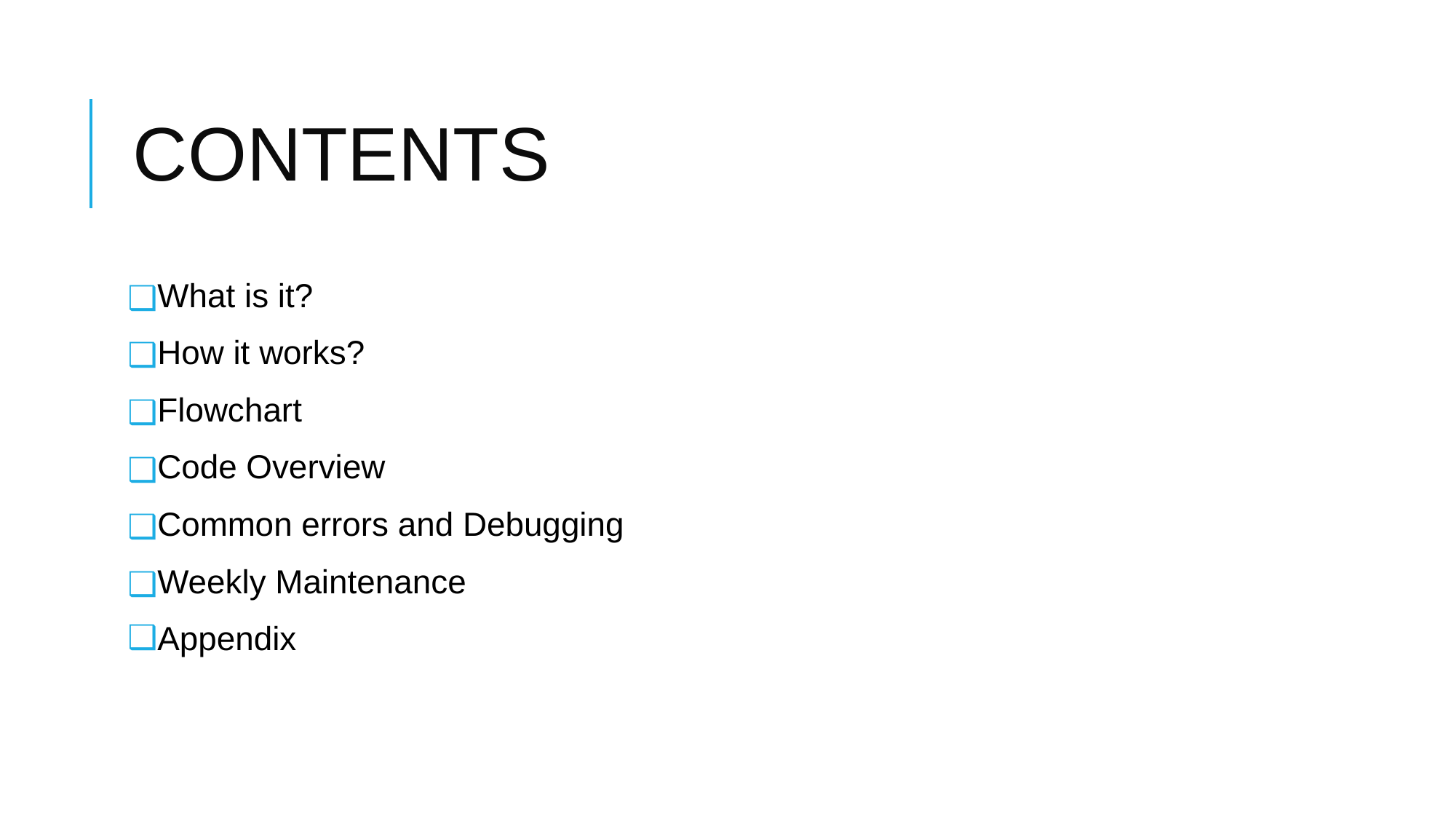

# CONTENTS
What is it?
How it works?
Flowchart
Code Overview
Common errors and Debugging
Weekly Maintenance
Appendix